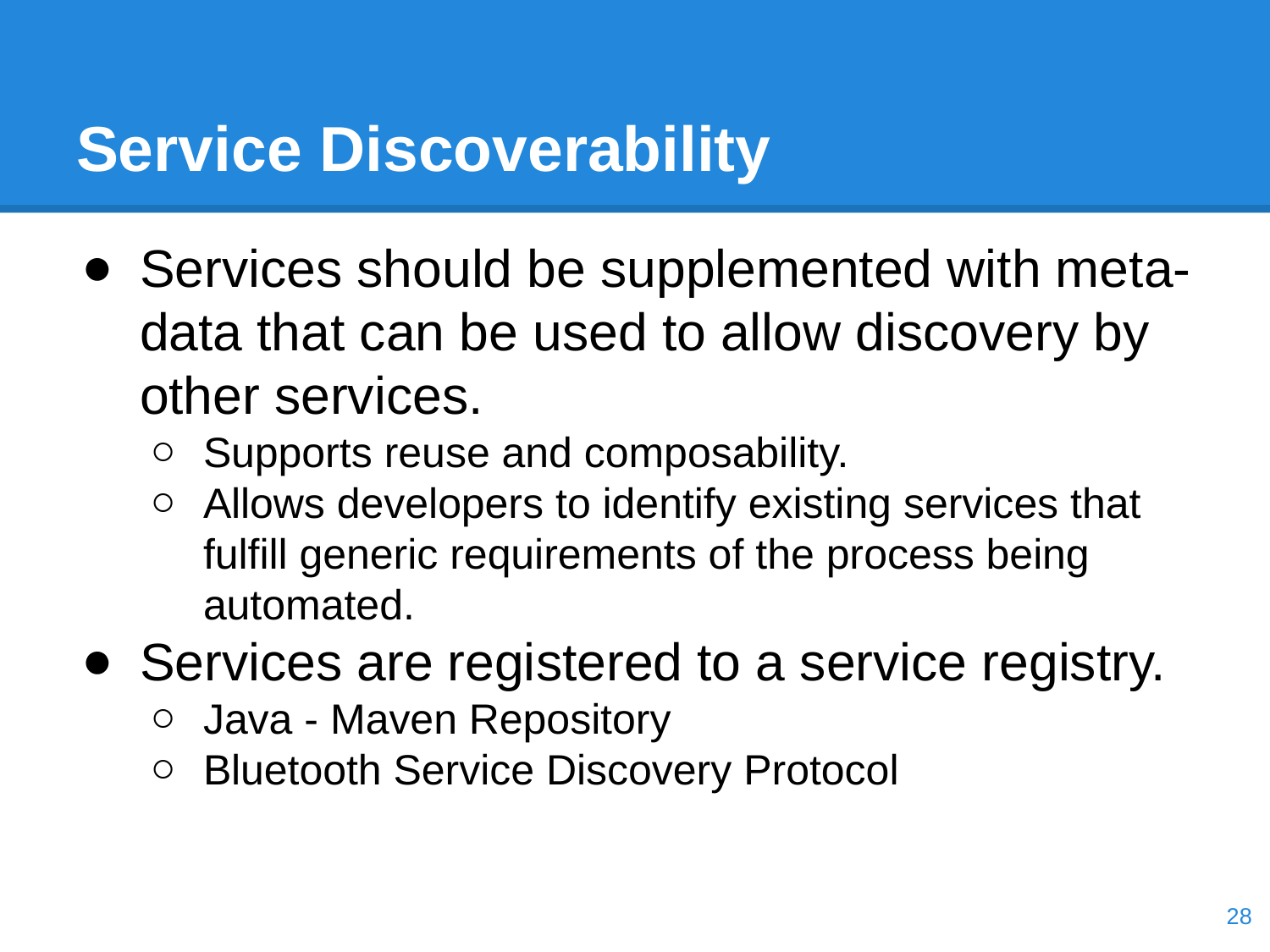

# Service Discoverability
Services should be supplemented with meta-data that can be used to allow discovery by other services.
Supports reuse and composability.
Allows developers to identify existing services that fulfill generic requirements of the process being automated.
Services are registered to a service registry.
Java - Maven Repository
Bluetooth Service Discovery Protocol
28